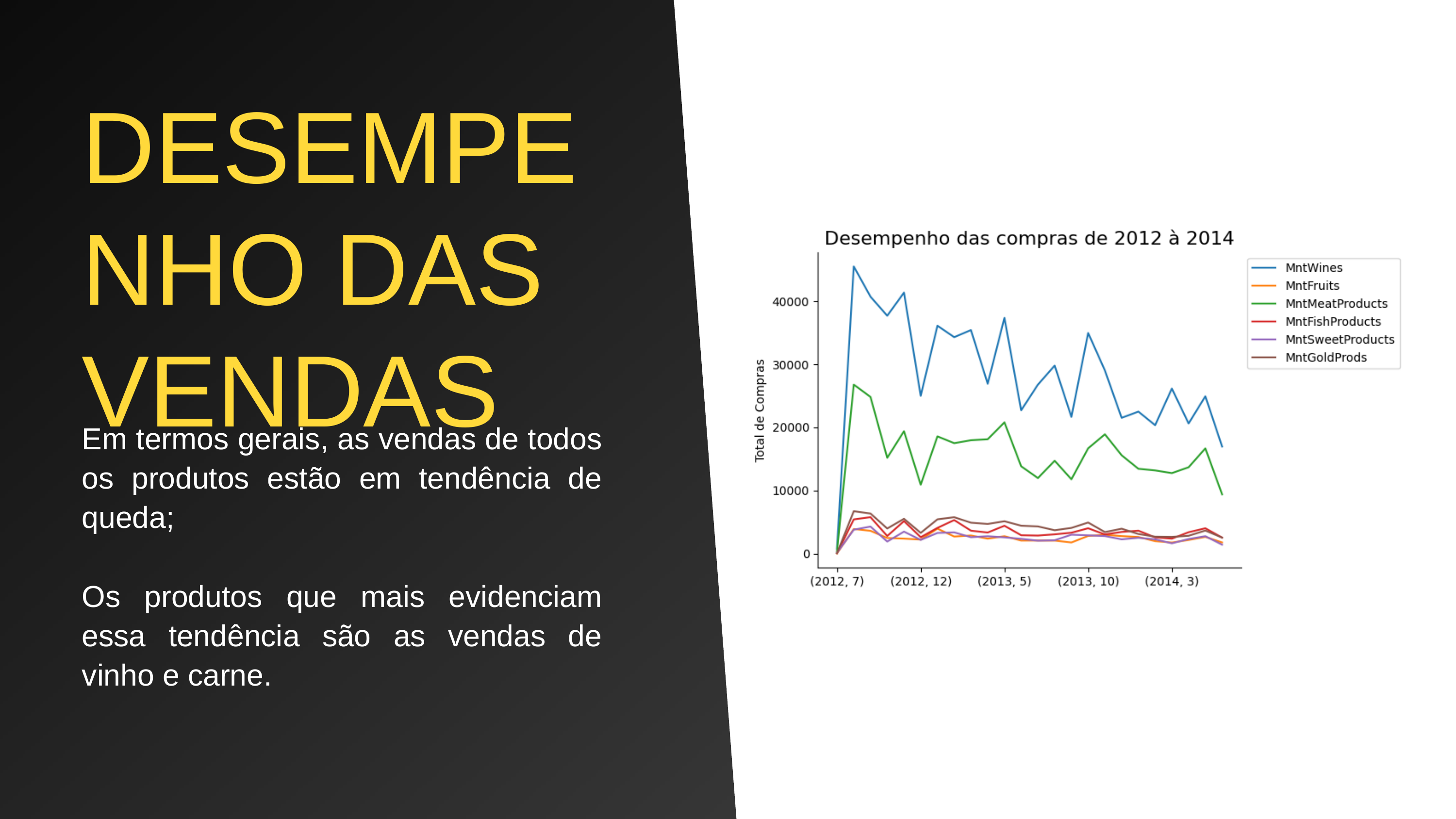

DESEMPENHO DAS VENDAS

Em termos gerais, as vendas de todos os produtos estão em tendência de queda;

Os produtos que mais evidenciam essa tendência são as vendas de vinho e carne.